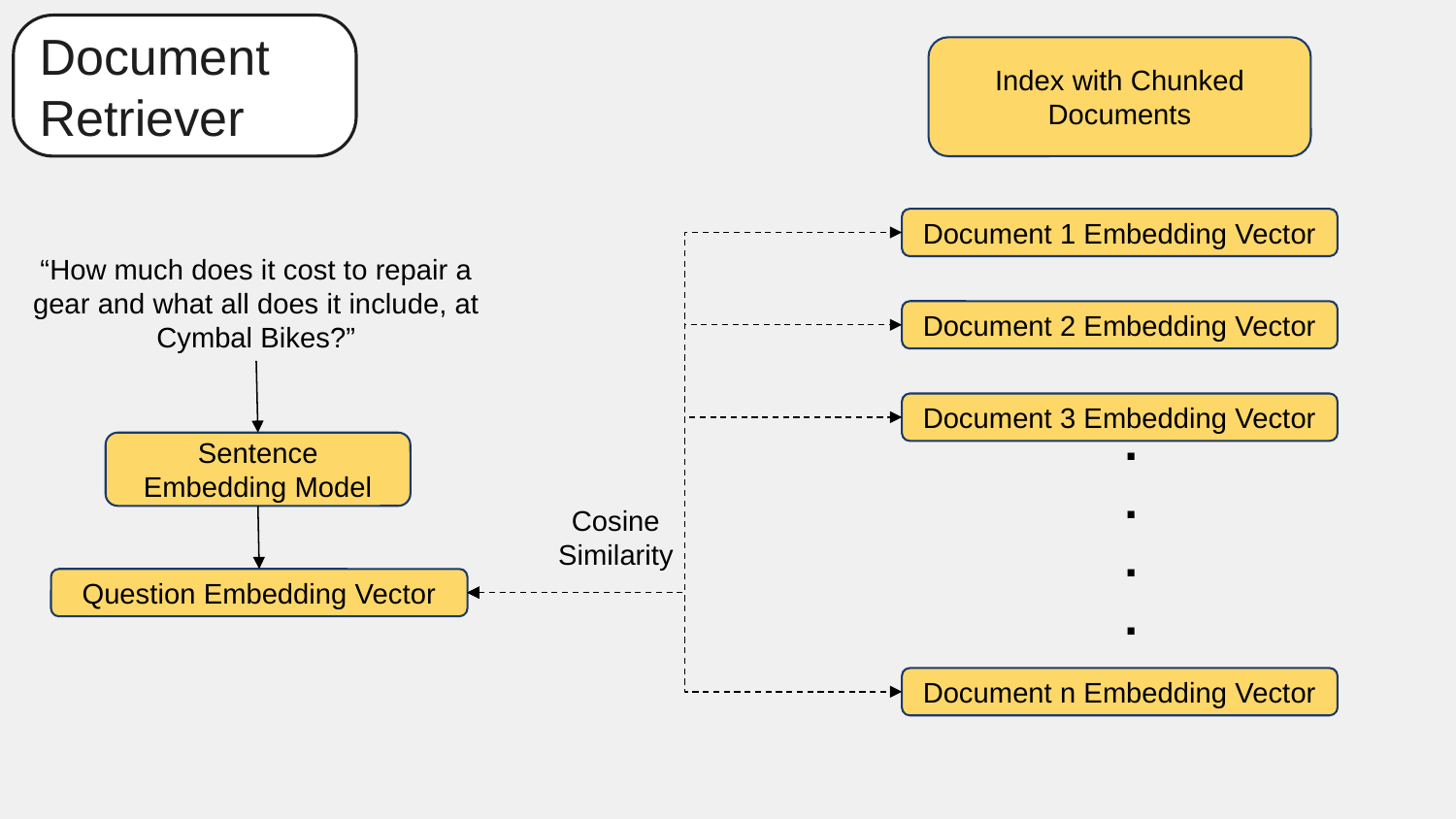

Document Fetcher
Document Retriever
Index with Chunked Documents
Document 1 Embedding Vector
“How much does it cost to repair a gear and what all does it include, at Cymbal Bikes?”
Document 2 Embedding Vector
Document 3 Embedding Vector
.
.
.
.
Sentence Embedding Model
Cosine Similarity
Question Embedding Vector
Document n Embedding Vector